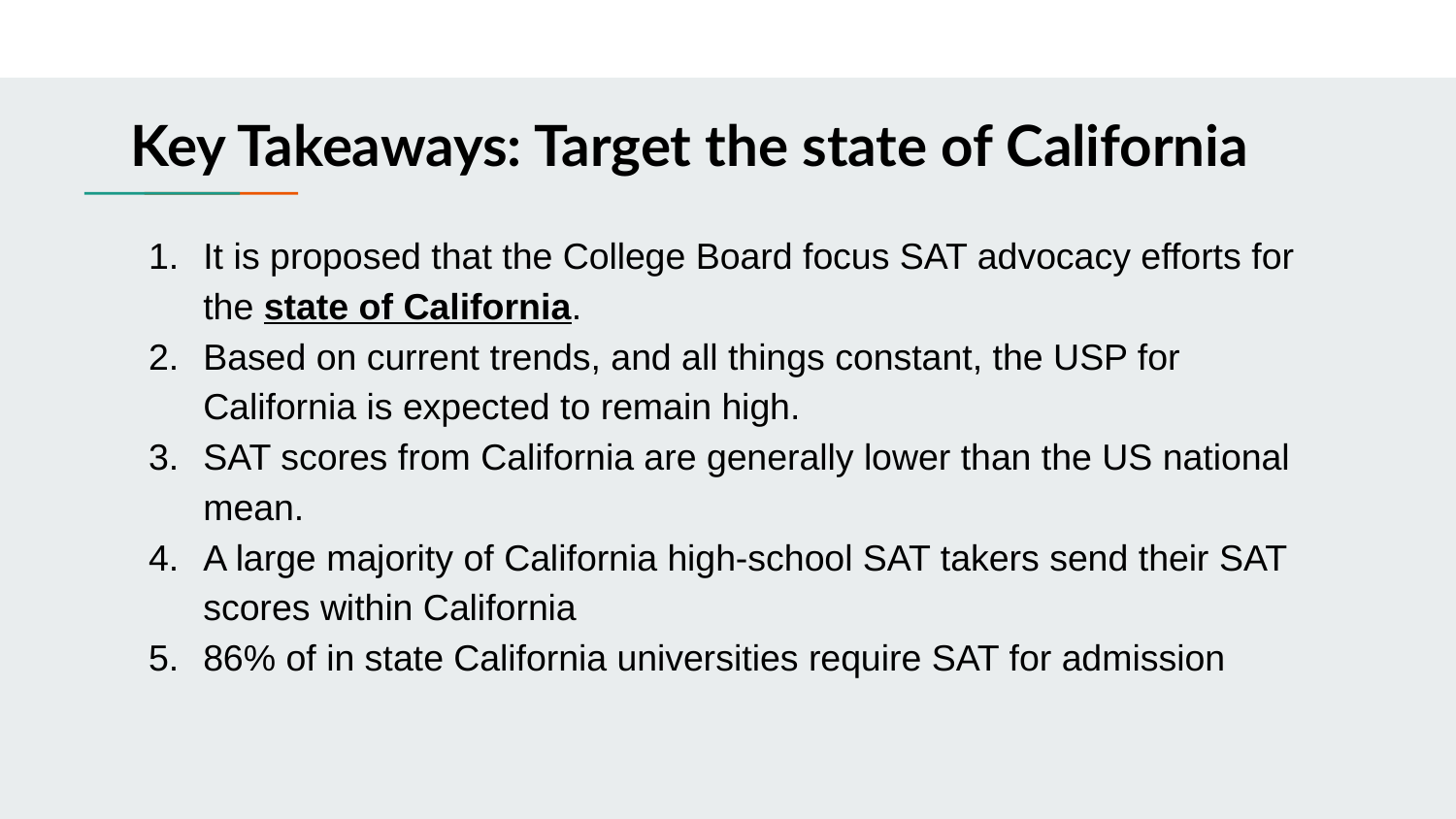

Key Takeaways: Target the state of California
# It is proposed that the College Board focus SAT advocacy efforts for the state of California.
Based on current trends, and all things constant, the USP for California is expected to remain high.
SAT scores from California are generally lower than the US national mean.
A large majority of California high-school SAT takers send their SAT scores within California
86% of in state California universities require SAT for admission